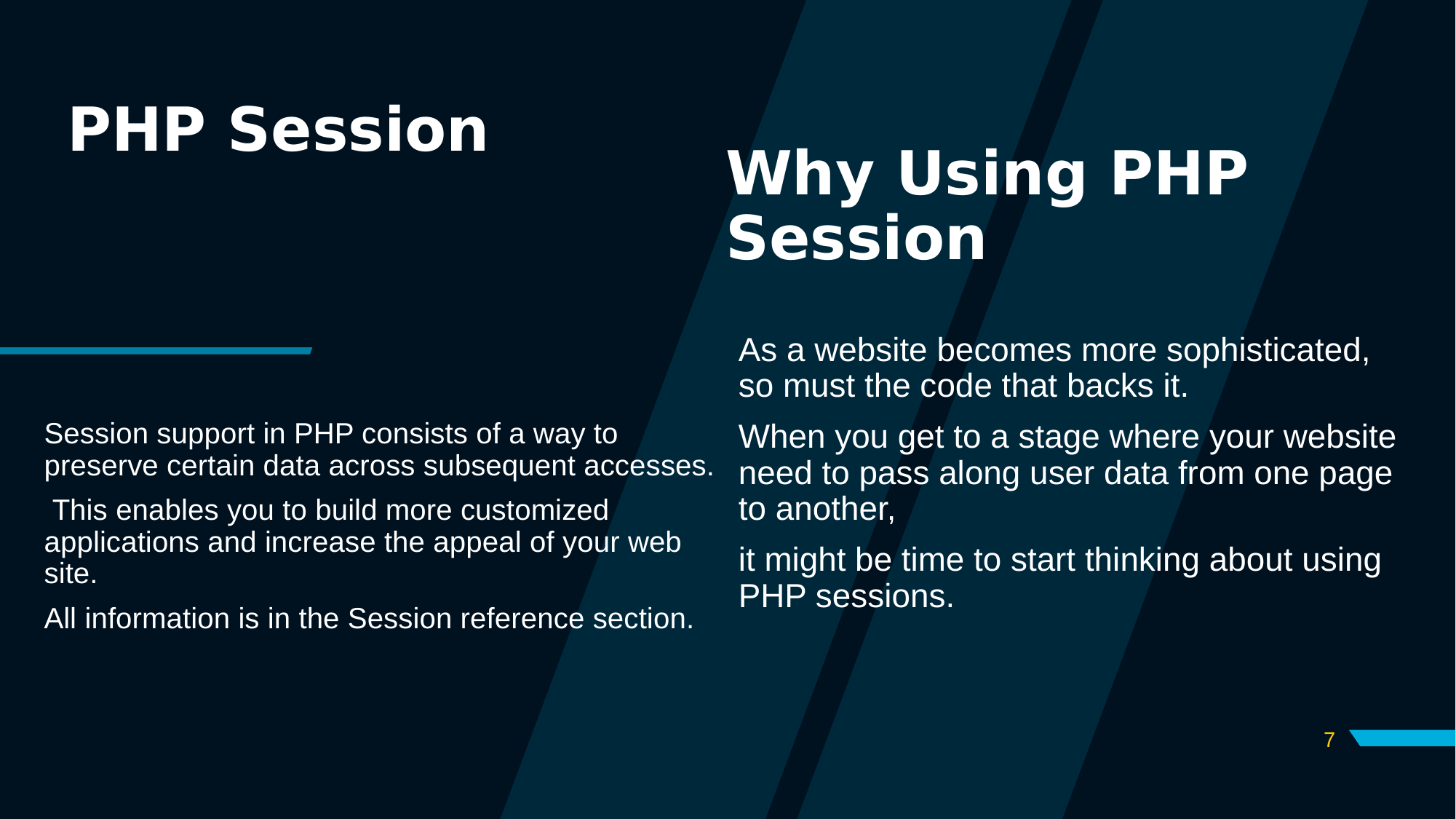

# PHP Session
Why Using PHP
Session

Session support in PHP consists of a way to preserve certain data across subsequent accesses.
 This enables you to build more customized applications and increase the appeal of your web site.
All information is in the Session reference section.
As a website becomes more sophisticated, so must the code that backs it.
When you get to a stage where your website need to pass along user data from one page to another,
it might be time to start thinking about using PHP sessions.
7